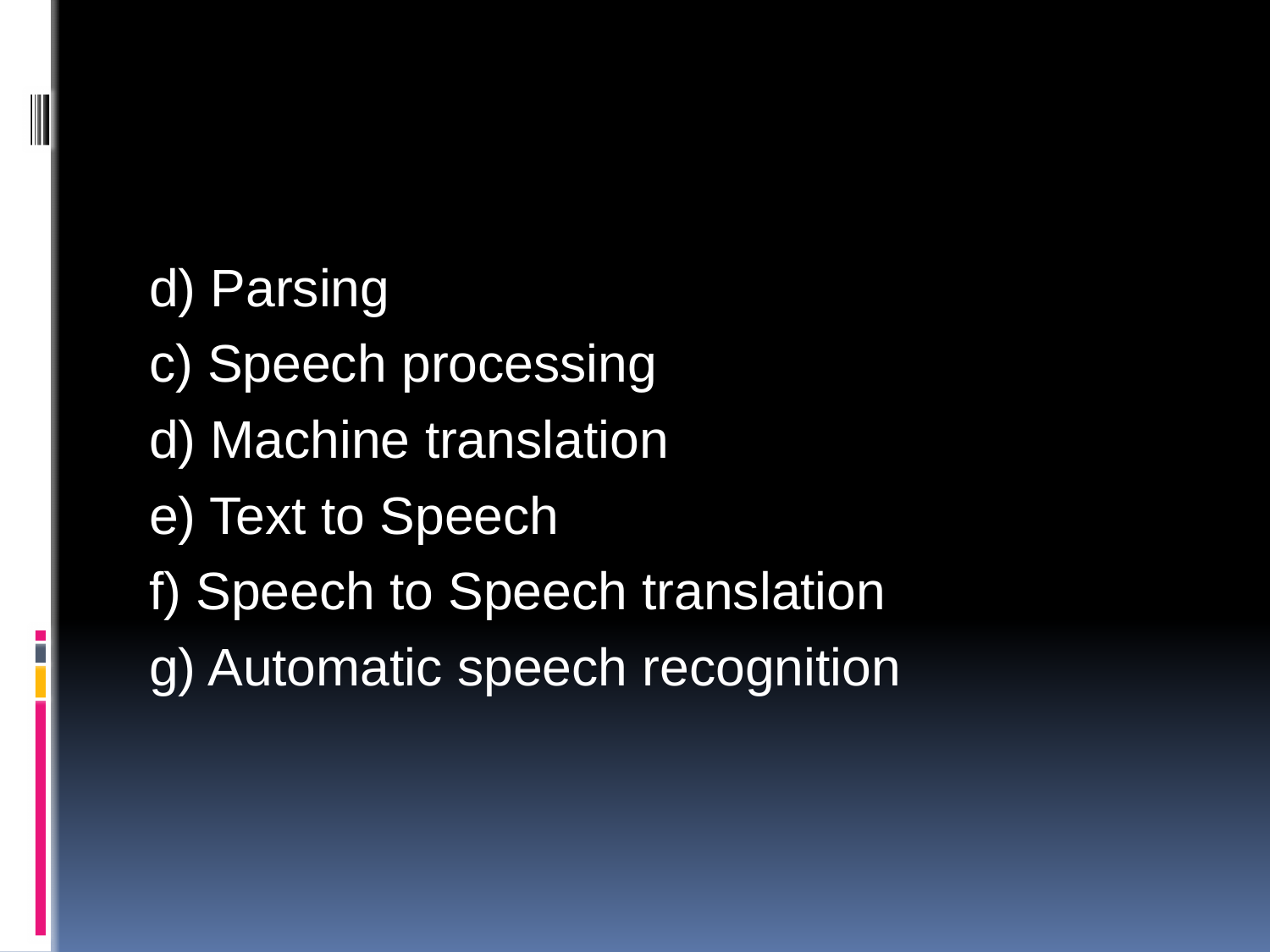

#
d) Parsing
c) Speech processing
d) Machine translation
e) Text to Speech
f) Speech to Speech translation
g) Automatic speech recognition